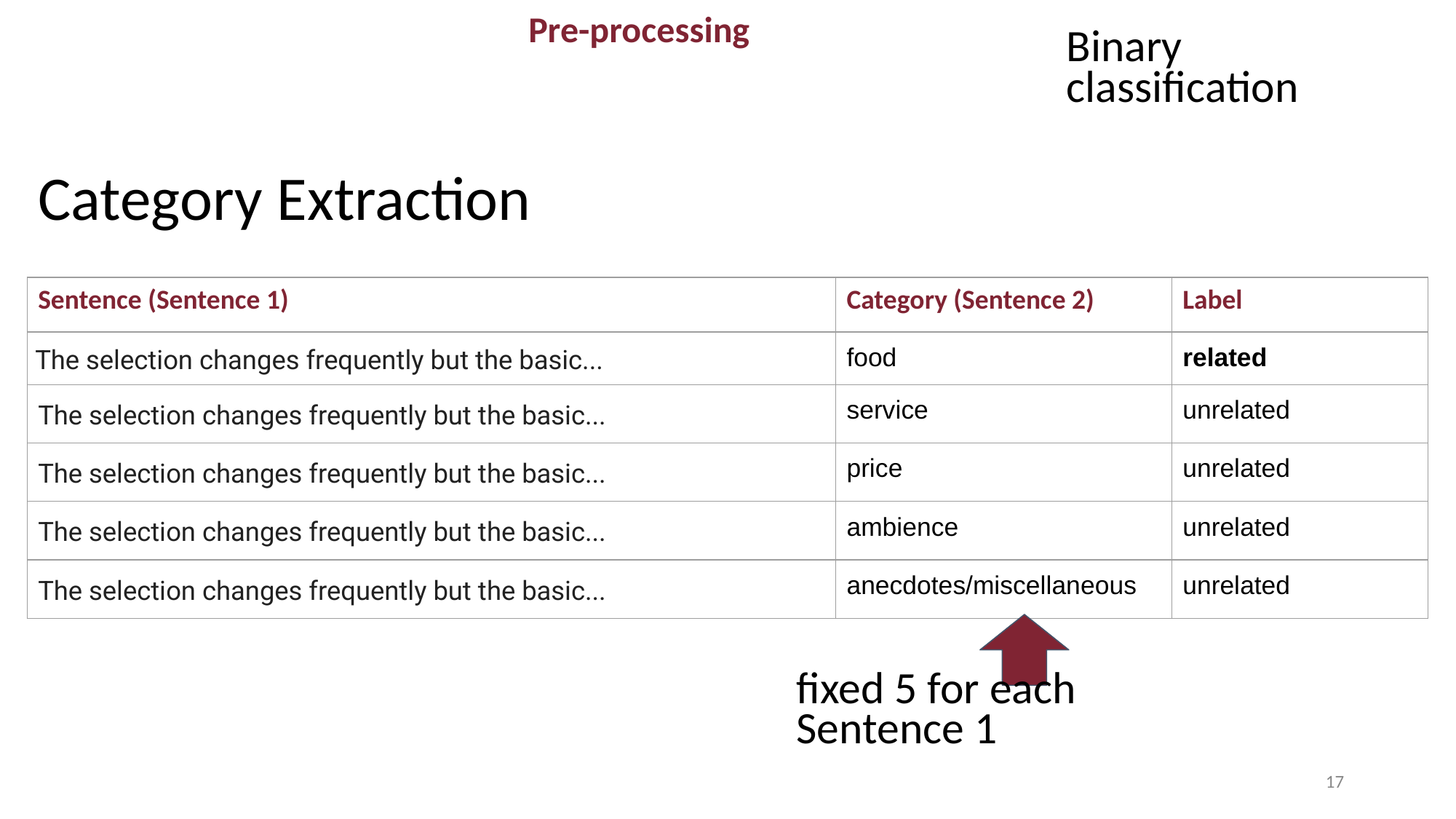

Pre-processing
Binary classification
Category Extraction
| Sentence (Sentence 1) | Category (Sentence 2) | Label |
| --- | --- | --- |
| The selection changes frequently but the basic... | food | related |
| The selection changes frequently but the basic... | service | unrelated |
| The selection changes frequently but the basic... | price | unrelated |
| The selection changes frequently but the basic... | ambience | unrelated |
| The selection changes frequently but the basic... | anecdotes/miscellaneous | unrelated |

fixed 5 for each Sentence 1
17